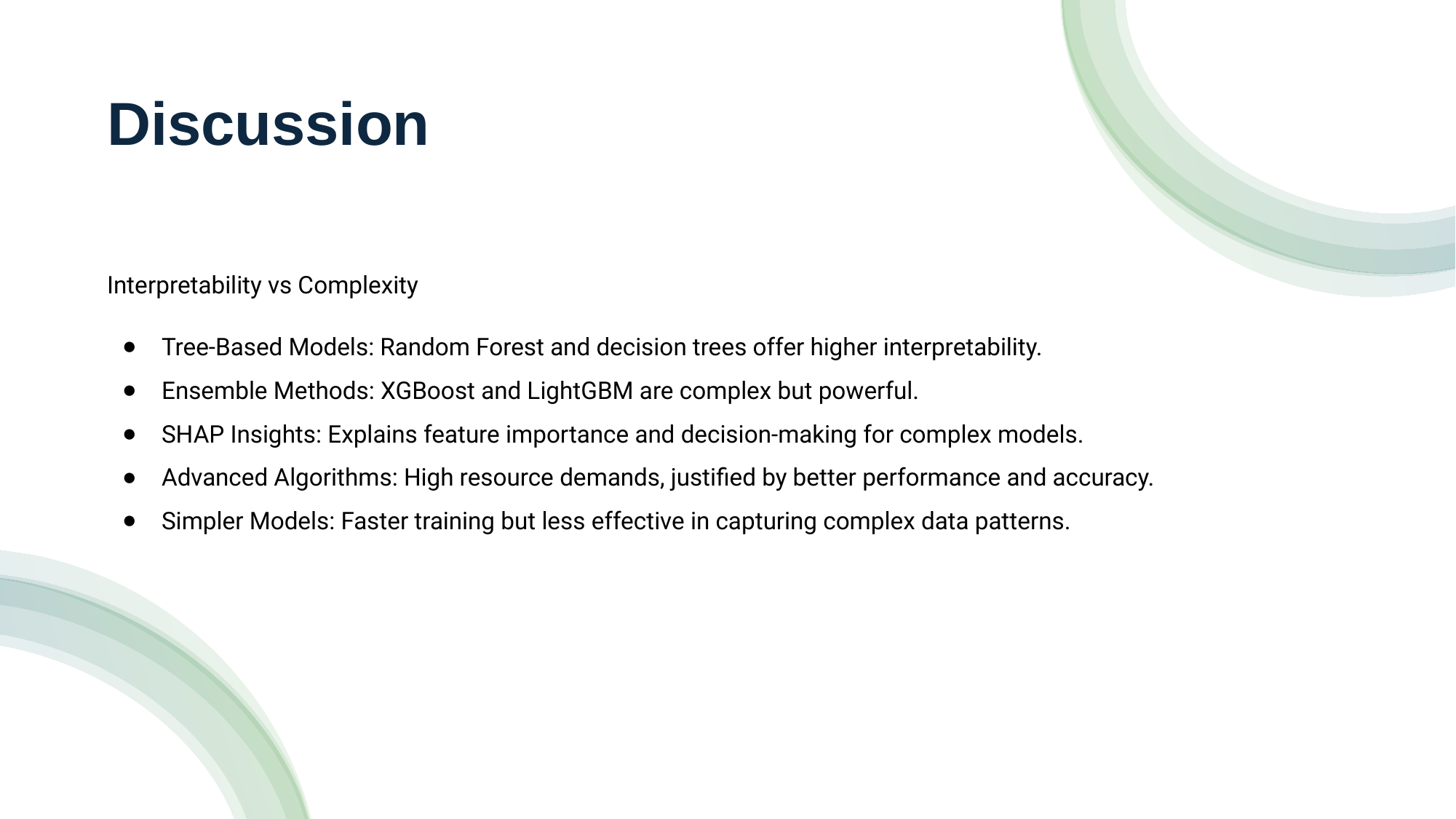

Performance Comparison

Higher Detection Rates: Superior accuracy, precision, recall, and F1-score compared to rule-based systems, especially for novel attacks.
Adaptability: Effective in detecting zero-day attacks, reducing false negatives.
Benchmarking: Competitive against other ML models; better handling of imbalanced data with XGBoost and LightGBM.
Limitations: Deep learning IDS models may outperform but require higher computational resources.

# Discussion
Interpretability vs Complexity
Tree-Based Models: Random Forest and decision trees offer higher interpretability.
Ensemble Methods: XGBoost and LightGBM are complex but powerful.
SHAP Insights: Explains feature importance and decision-making for complex models.
Advanced Algorithms: High resource demands, justified by better performance and accuracy.
Simpler Models: Faster training but less effective in capturing complex data patterns.